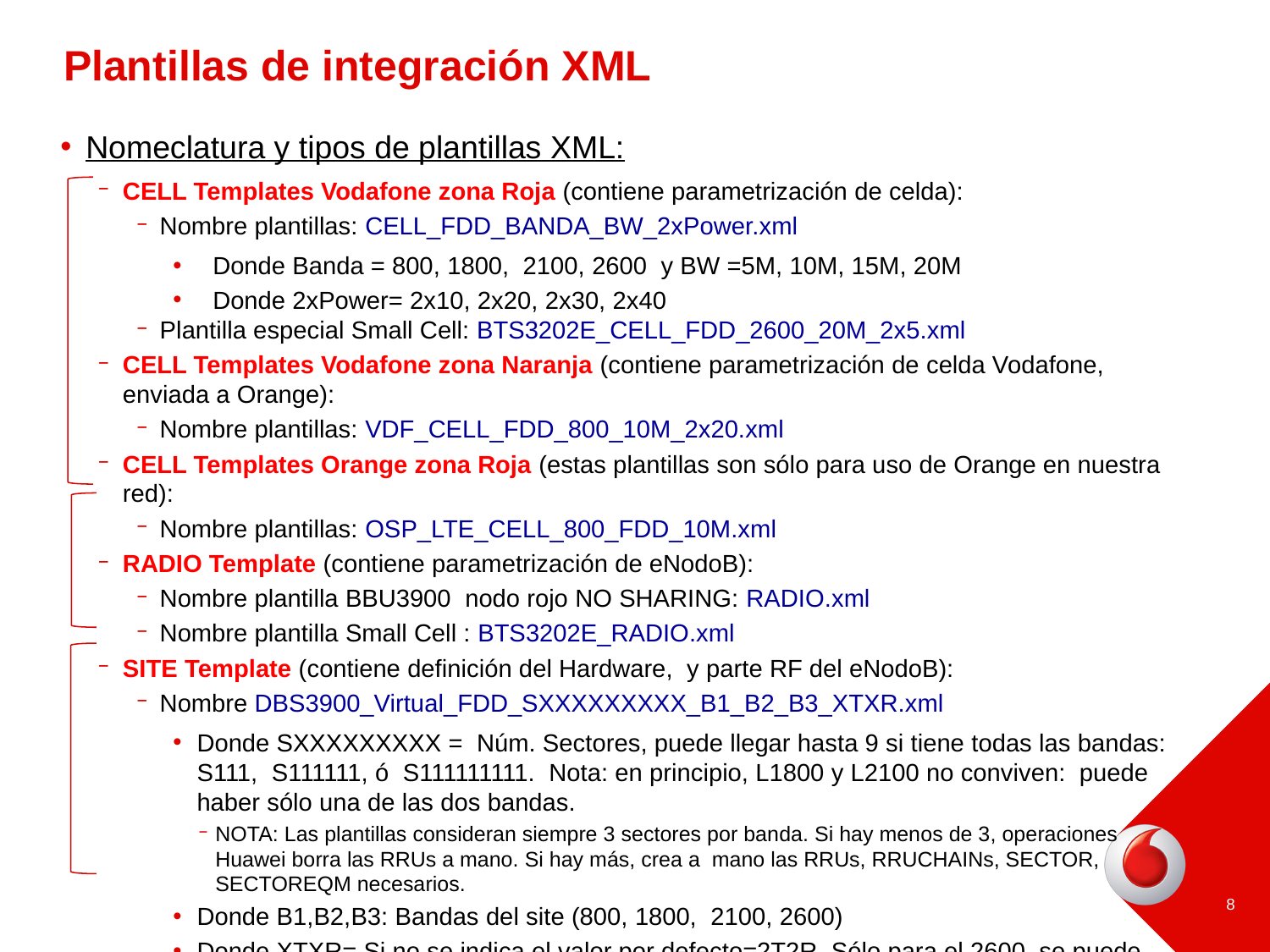

# Plantillas de integración XML
Nomeclatura y tipos de plantillas XML:
CELL Templates Vodafone zona Roja (contiene parametrización de celda):
Nombre plantillas: CELL_FDD_BANDA_BW_2xPower.xml
Donde Banda = 800, 1800,  2100, 2600  y BW =5M, 10M, 15M, 20M
Donde 2xPower= 2x10, 2x20, 2x30, 2x40
Plantilla especial Small Cell: BTS3202E_CELL_FDD_2600_20M_2x5.xml
CELL Templates Vodafone zona Naranja (contiene parametrización de celda Vodafone, enviada a Orange):
Nombre plantillas: VDF_CELL_FDD_800_10M_2x20.xml
CELL Templates Orange zona Roja (estas plantillas son sólo para uso de Orange en nuestra red):
Nombre plantillas: OSP_LTE_CELL_800_FDD_10M.xml
RADIO Template (contiene parametrización de eNodoB):
Nombre plantilla BBU3900  nodo rojo NO SHARING: RADIO.xml
Nombre plantilla Small Cell : BTS3202E_RADIO.xml
SITE Template (contiene definición del Hardware,  y parte RF del eNodoB):
Nombre DBS3900_Virtual_FDD_SXXXXXXXXX_B1_B2_B3_XTXR.xml
Donde SXXXXXXXXX =  Núm. Sectores, puede llegar hasta 9 si tiene todas las bandas: S111,  S111111, ó  S111111111.  Nota: en principio, L1800 y L2100 no conviven:  puede haber sólo una de las dos bandas.
NOTA: Las plantillas consideran siempre 3 sectores por banda. Si hay menos de 3, operaciones Huawei borra las RRUs a mano. Si hay más, crea a  mano las RRUs, RRUCHAINs, SECTOR, SECTOREQM necesarios.
Donde B1,B2,B3: Bandas del site (800, 1800,  2100, 2600)
Donde XTXR= Si no se indica,el valor por defecto=2T2R. Sólo para el 2600, se puede indicar 2T4R

8